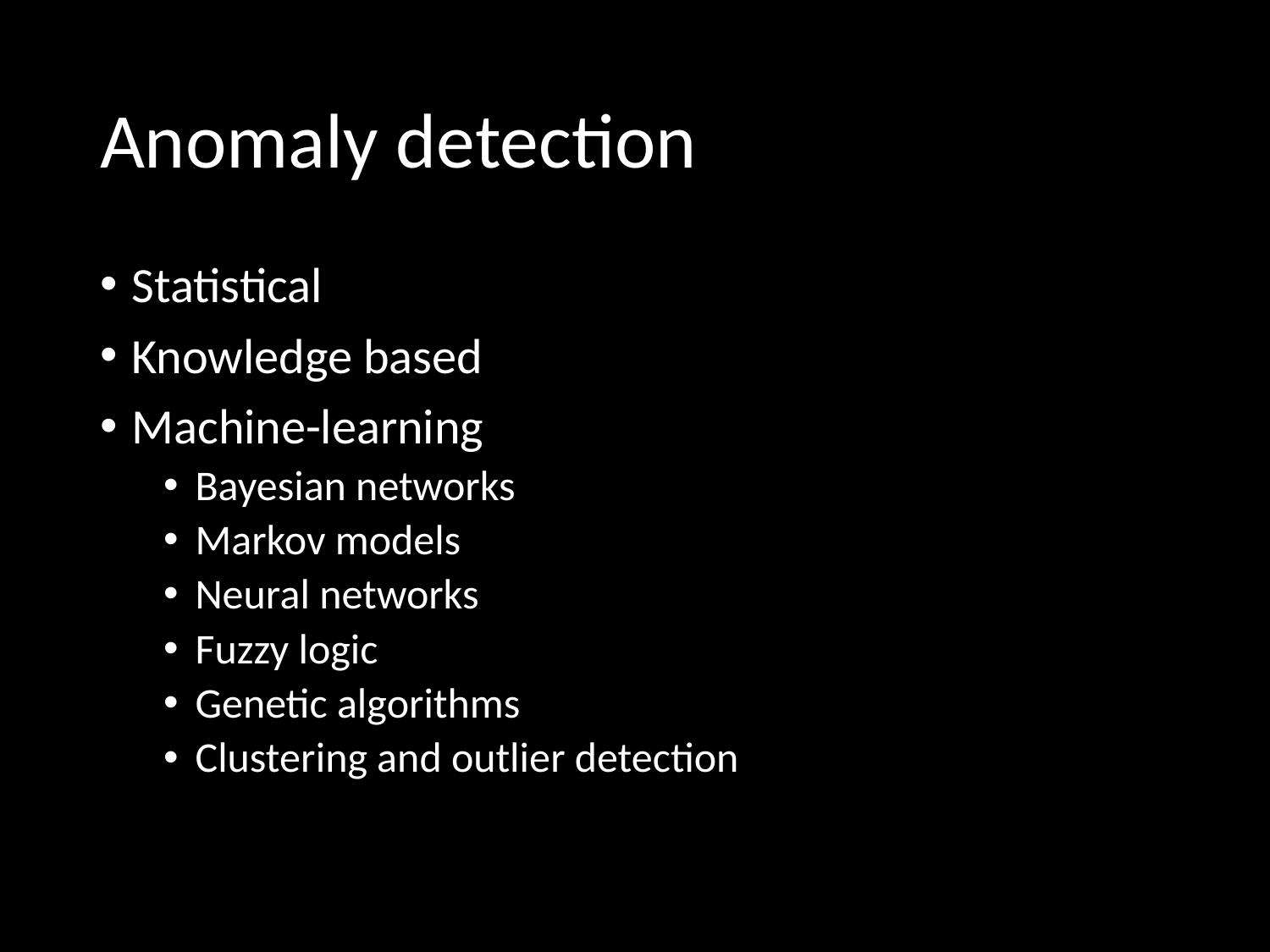

# Anomaly detection
Statistical
Knowledge based
Machine-learning
Bayesian networks
Markov models
Neural networks
Fuzzy logic
Genetic algorithms
Clustering and outlier detection